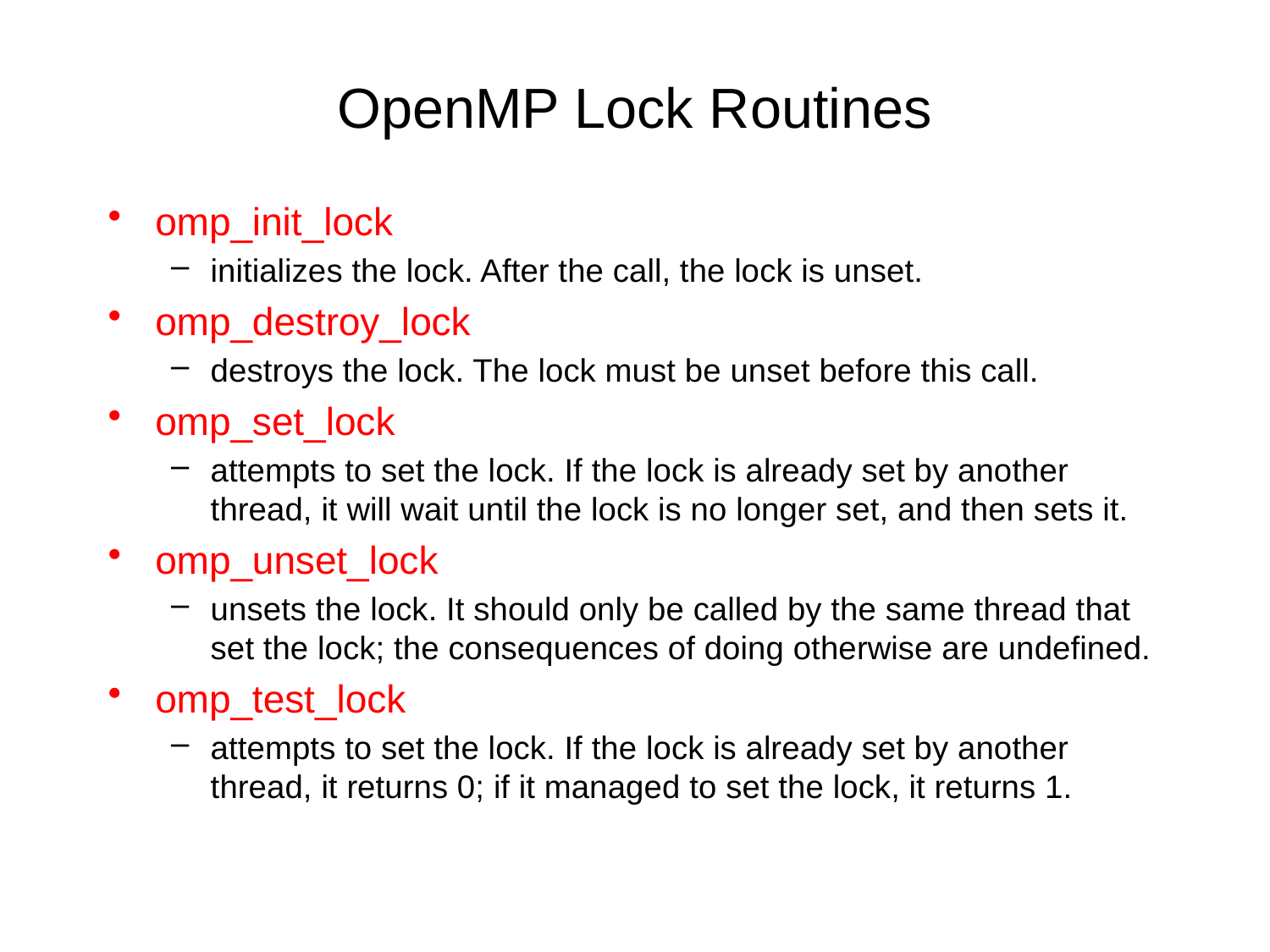

# OpenMP Lock Routines
omp_init_lock
initializes the lock. After the call, the lock is unset.
omp_destroy_lock
destroys the lock. The lock must be unset before this call.
omp_set_lock
attempts to set the lock. If the lock is already set by another thread, it will wait until the lock is no longer set, and then sets it.
omp_unset_lock
unsets the lock. It should only be called by the same thread that set the lock; the consequences of doing otherwise are undefined.
omp_test_lock
attempts to set the lock. If the lock is already set by another thread, it returns 0; if it managed to set the lock, it returns 1.